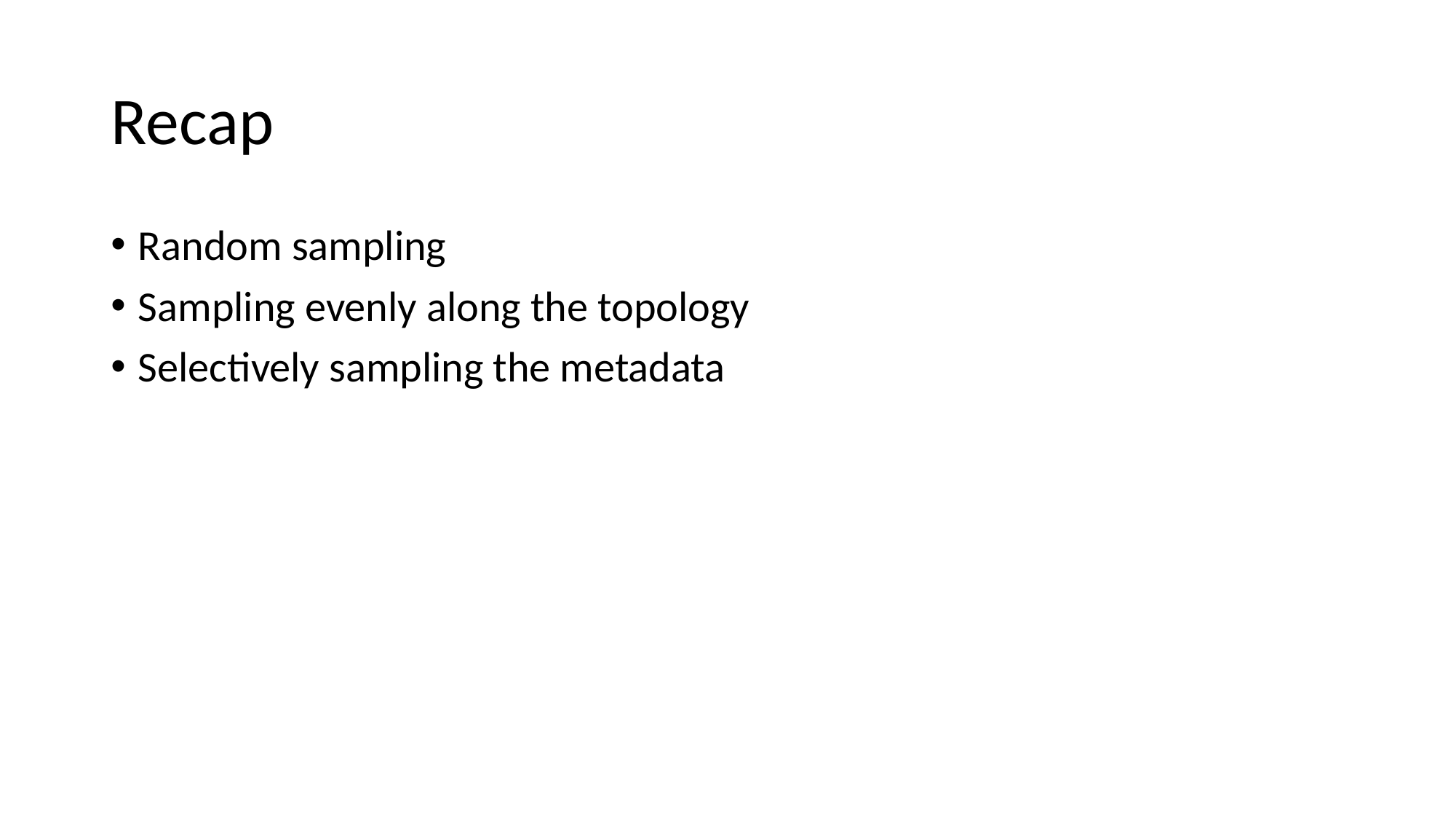

# Recap
Random sampling
Sampling evenly along the topology
Selectively sampling the metadata